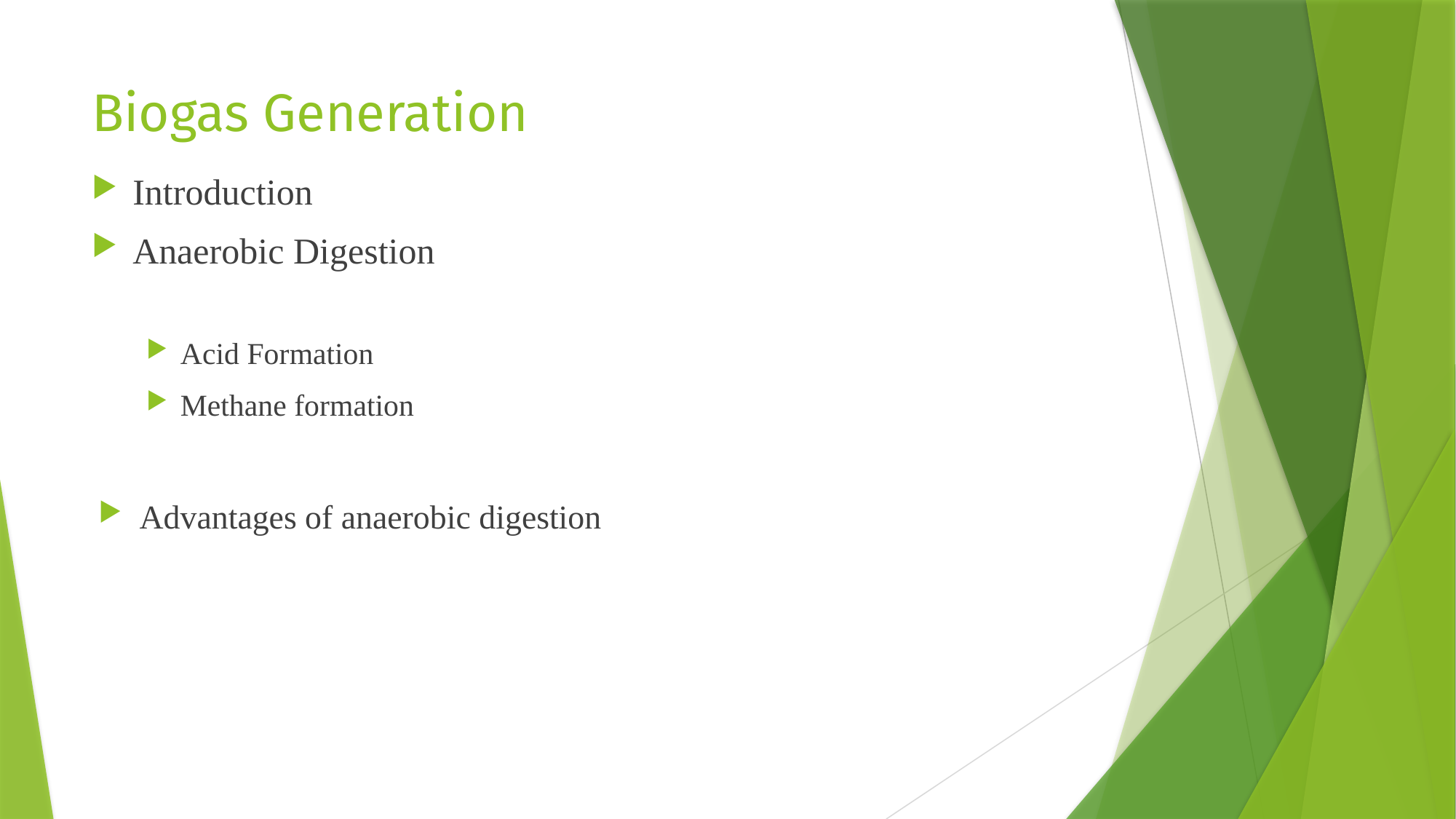

# Biogas Generation
Introduction
Anaerobic Digestion

Acid Formation
Methane formation

Advantages of anaerobic digestion